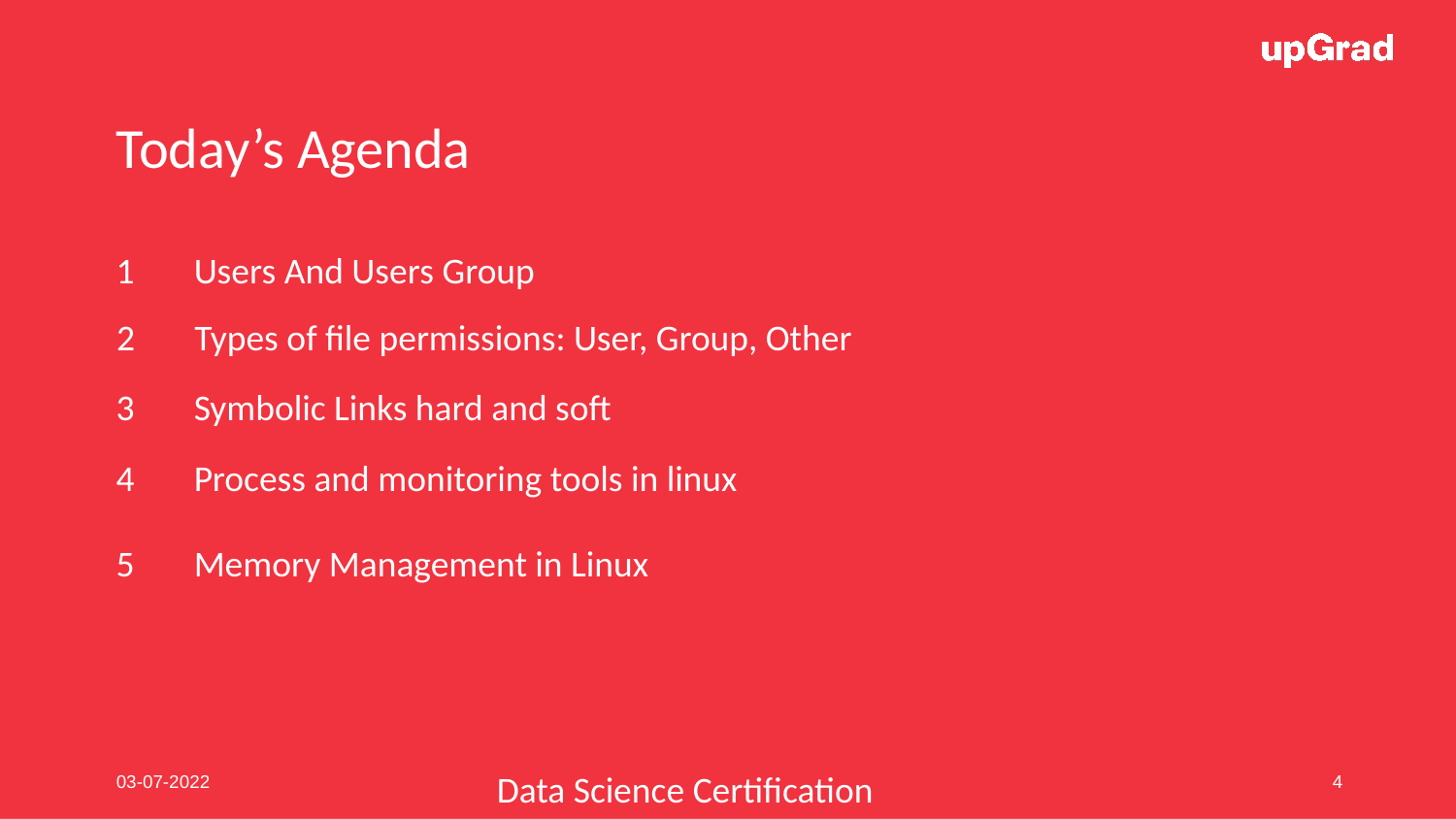

Today’s Agenda
1
Users And Users Group
2
Types of file permissions: User, Group, Other
3
Symbolic Links hard and soft
4
Process and monitoring tools in linux
Memory Management in Linux
5
03-07-2022
Data Science Certification Program
4